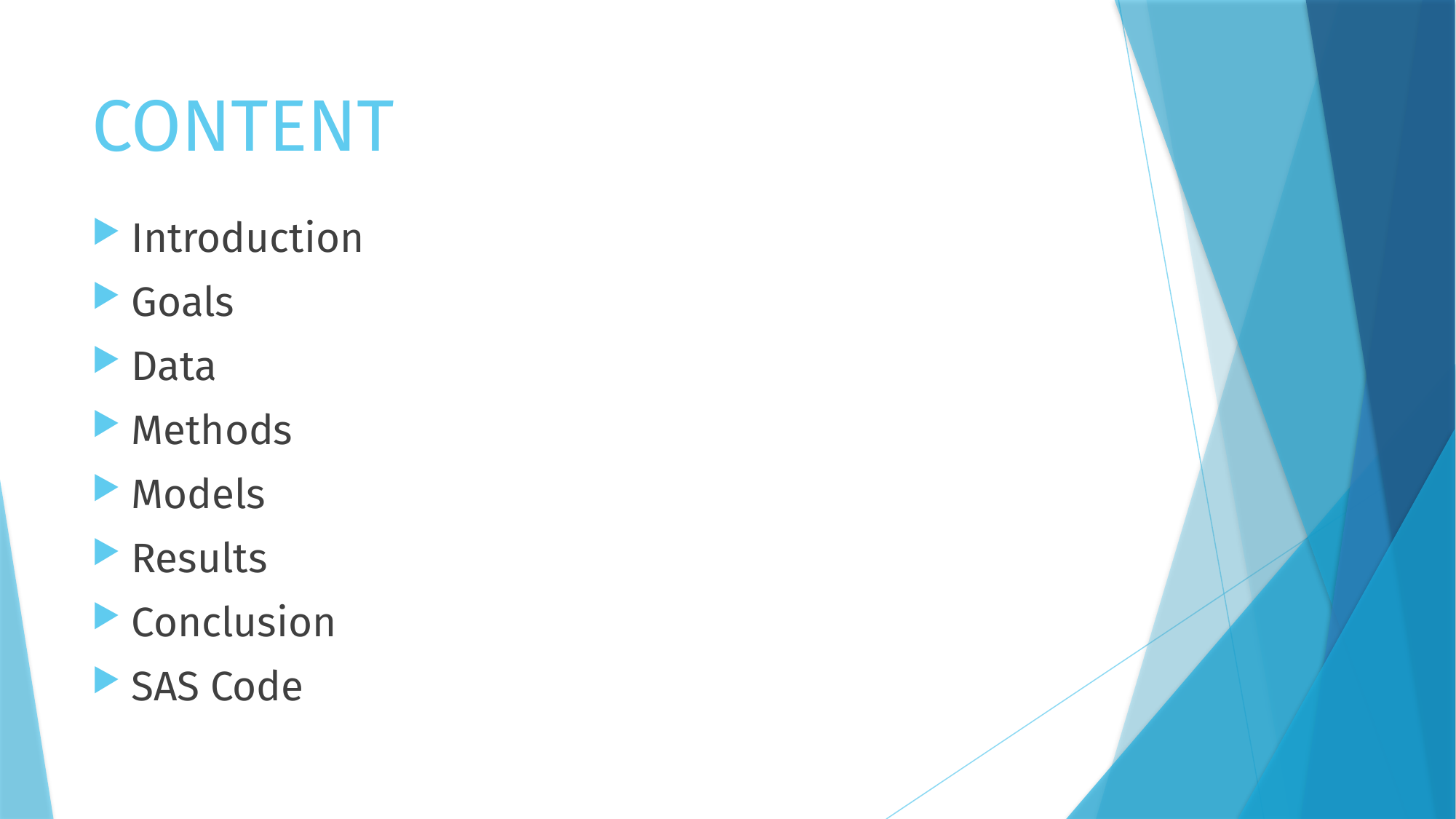

# CONTENT
Introduction
Goals
Data
Methods
Models
Results
Conclusion
SAS Code